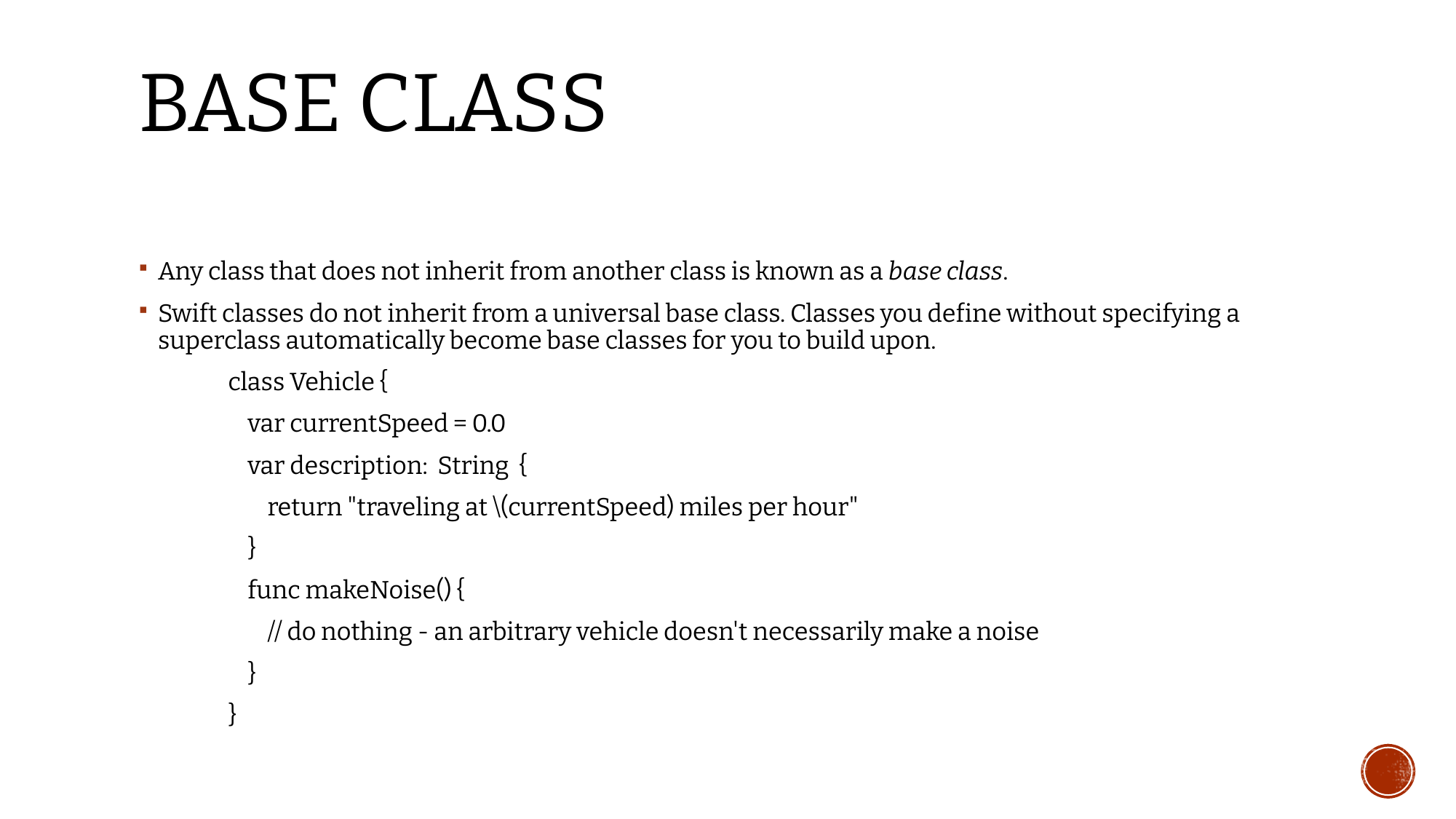

# Base class
Any class that does not inherit from another class is known as a base class.
Swift classes do not inherit from a universal base class. Classes you define without specifying a superclass automatically become base classes for you to build upon.
		class Vehicle {
		    var currentSpeed = 0.0
		    var description:  String  {
		        return "traveling at \(currentSpeed) miles per hour"
		    }
		    func makeNoise() {
		        // do nothing - an arbitrary vehicle doesn't necessarily make a noise
		    }
		}